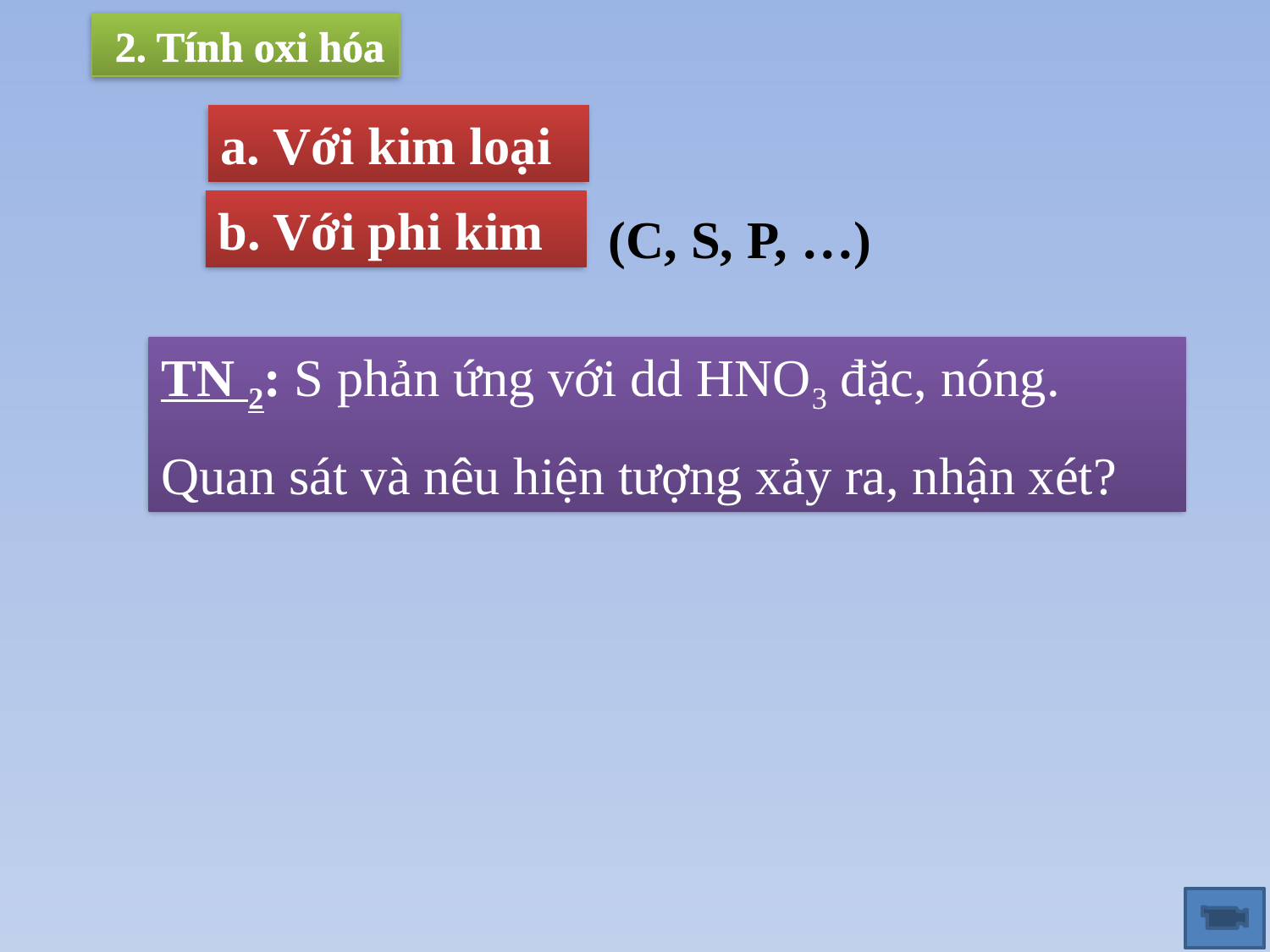

2. Tính oxi hóa
a. Với kim loại
b. Với phi kim
(C, S, P, …)
TN 2: S phản ứng với dd HNO3 đặc, nóng.
Quan sát và nêu hiện tượng xảy ra, nhận xét?